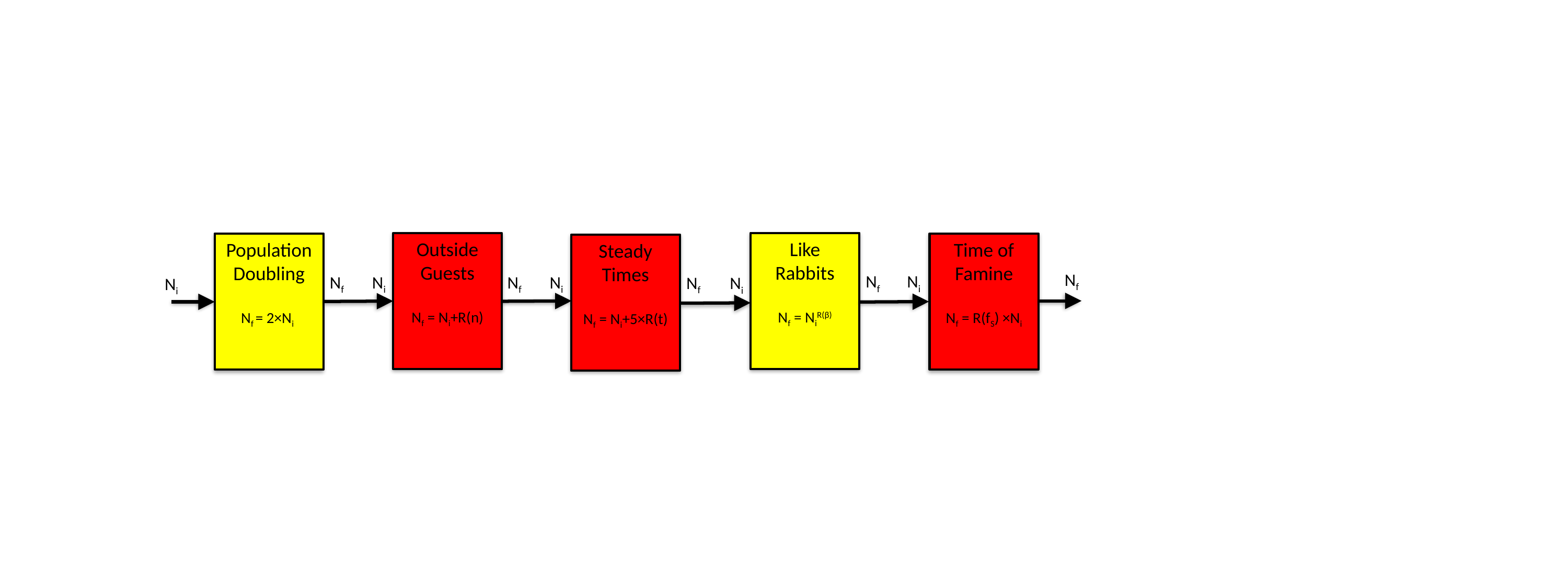

Like Rabbits

Nf = NiR(β)
Outside Guests

Nf = Ni+R(n)
Population Doubling

Nf = 2×Ni
Time of Famine

Nf = R(fS) ×Ni
Steady Times

Nf = Ni+5×R(t)
Nf
Nf
Ni
Nf
Nf
Ni
Ni
Nf
Ni
Ni